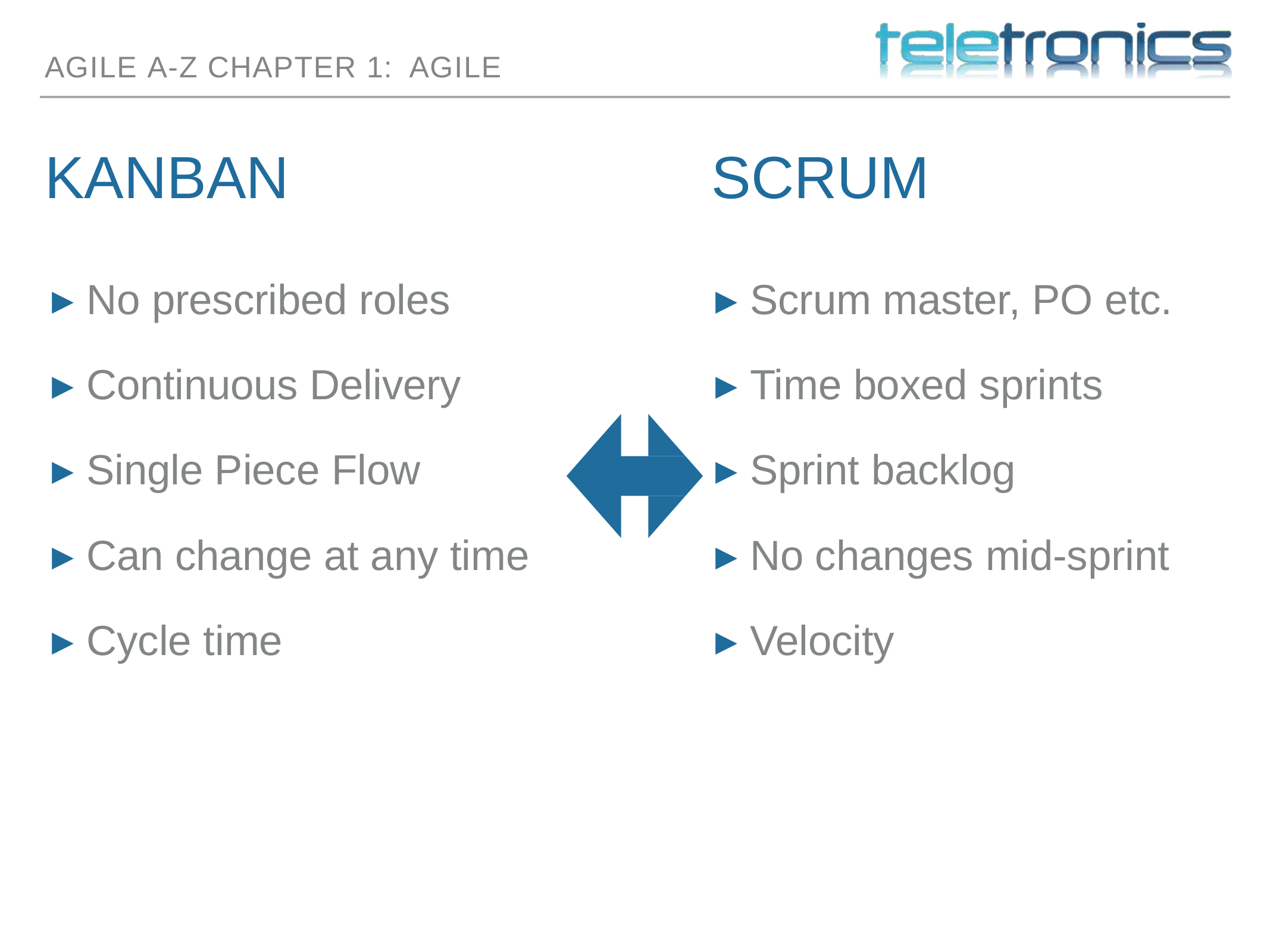

AGILE A-Z CHAPTER 1: AGILE
# KANBAN
SCRUM
▸ No prescribed roles
▸ Continuous Delivery
▸ Single Piece Flow
▸ Can change at any time
▸ Cycle time
▸ Scrum master, PO etc.
▸ Time boxed sprints
▸ Sprint backlog
▸ No changes mid-sprint
▸ Velocity